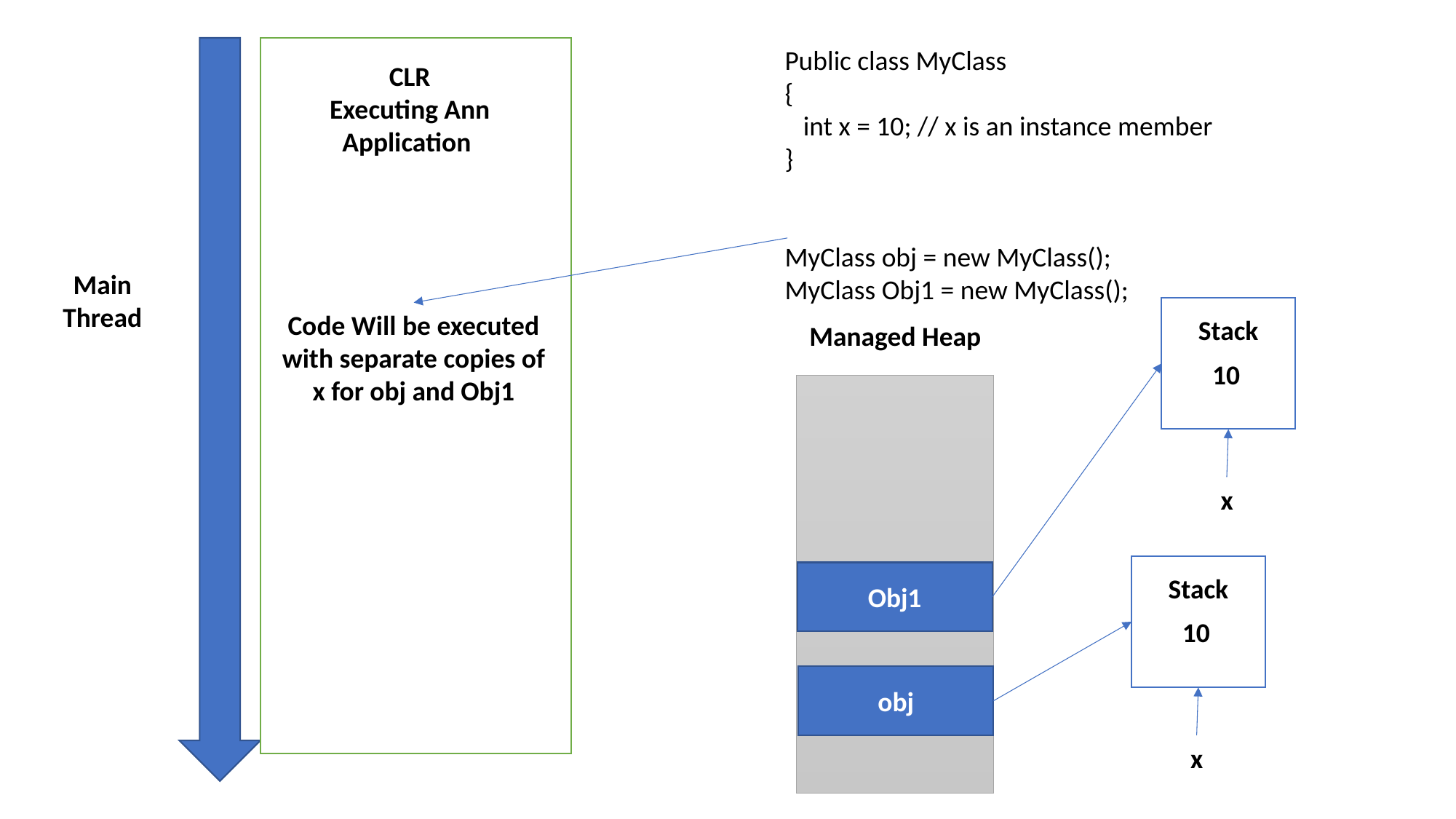

Public class MyClass
{
   int x = 10; // x is an instance member
}

MyClass obj = new MyClass();
MyClass Obj1 = new MyClass();

CLR
Executing Ann Application
Main Thread

Code Will be executed with separate copies of x for obj and Obj1
Stack
Managed Heap
10

x

Obj1
Stack
10
obj
x